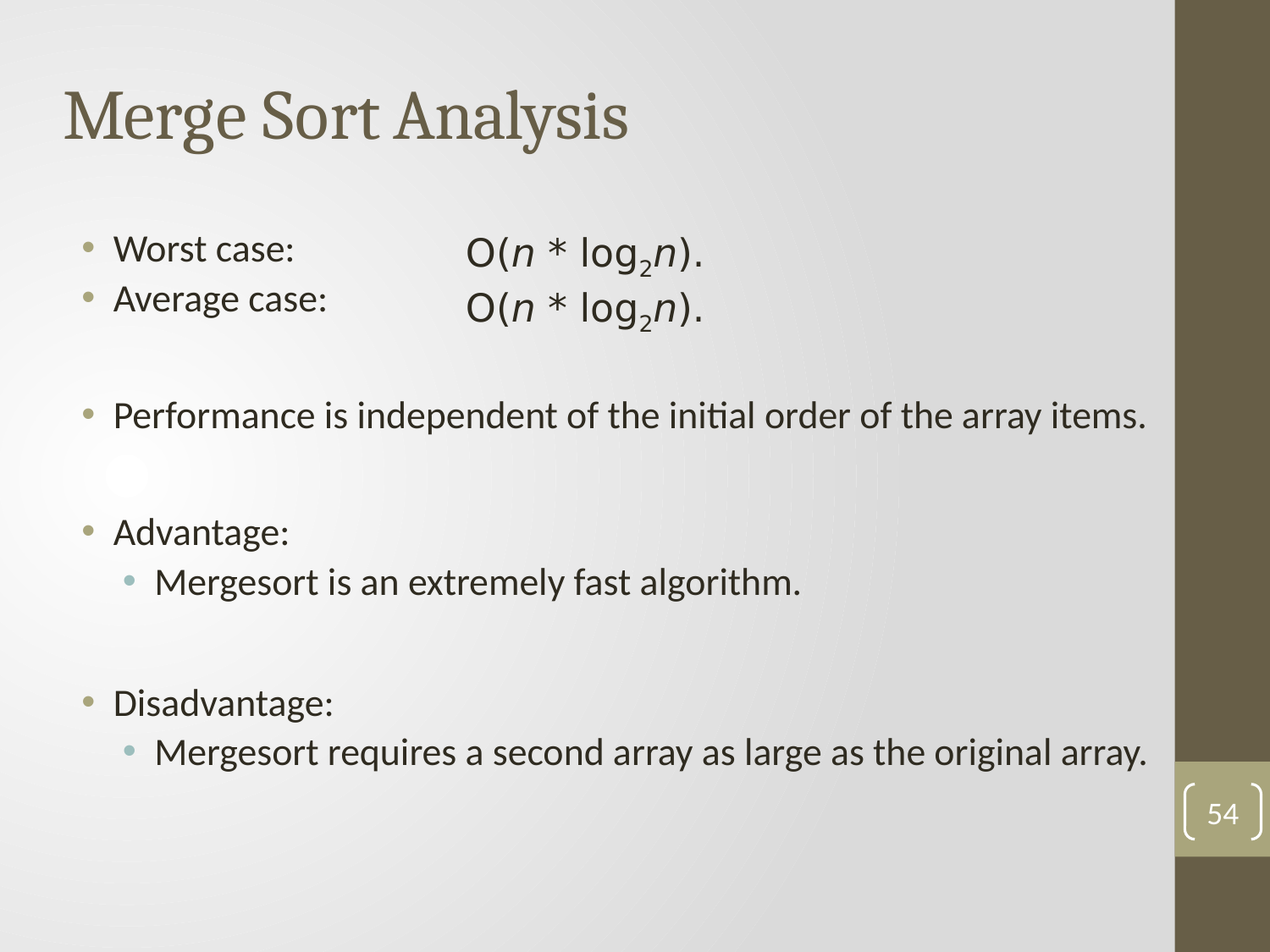

# Merge Sort Analysis
Worst case:
Average case:

Performance is independent of the initial order of the array items.

Advantage:
Mergesort is an extremely fast algorithm.

Disadvantage:
Mergesort requires a second array as large as the original array.
O(n * log2n).
O(n * log2n).
54